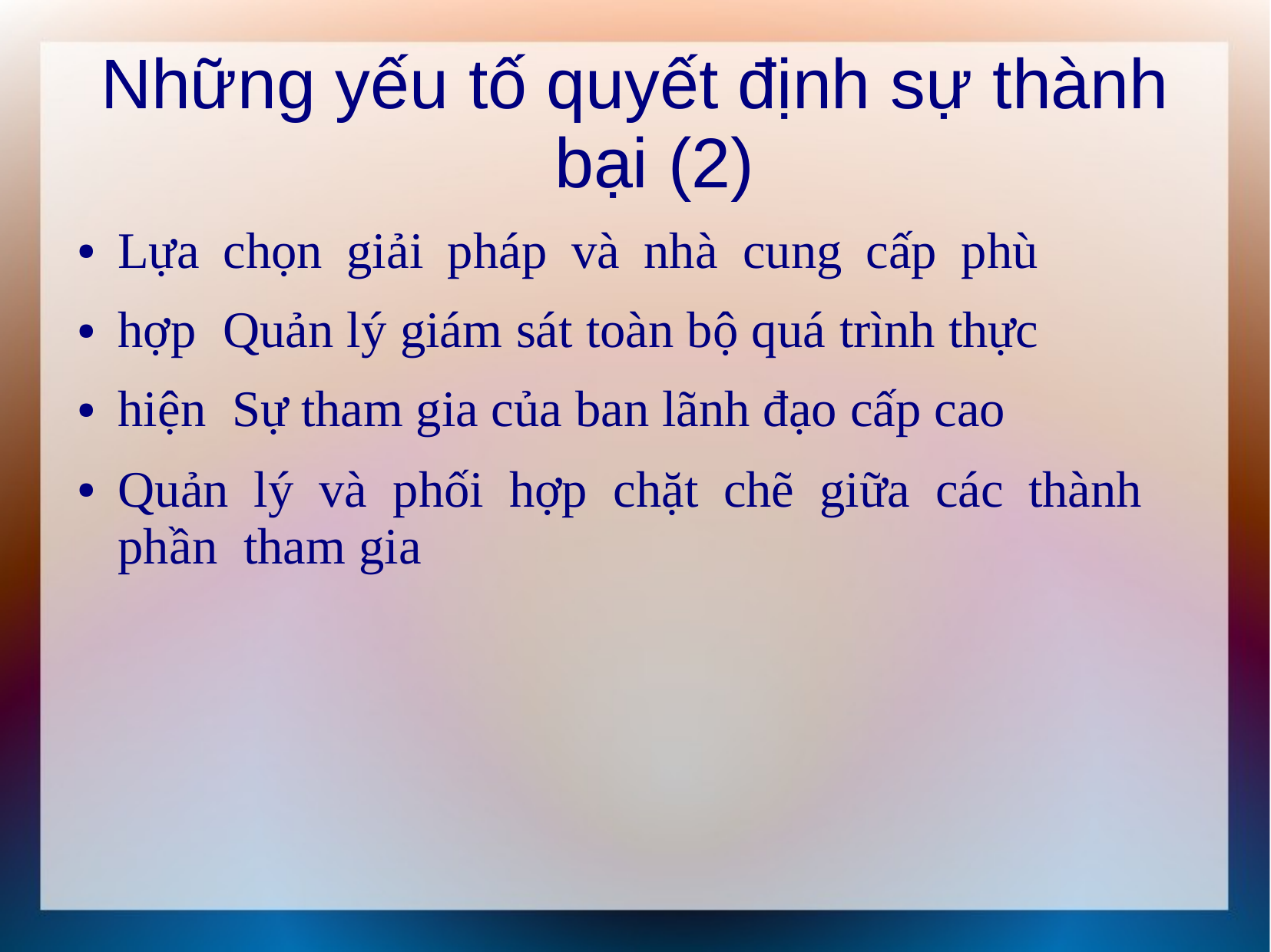

# Những yếu tố quyết định sự thành  bại (2)
Lựa chọn giải pháp và nhà cung cấp phù hợp  Quản lý giám sát toàn bộ quá trình thực hiện  Sự tham gia của ban lãnh đạo cấp cao
Quản lý và phối hợp chặt chẽ giữa các thành phần  tham gia
●
●
●
●